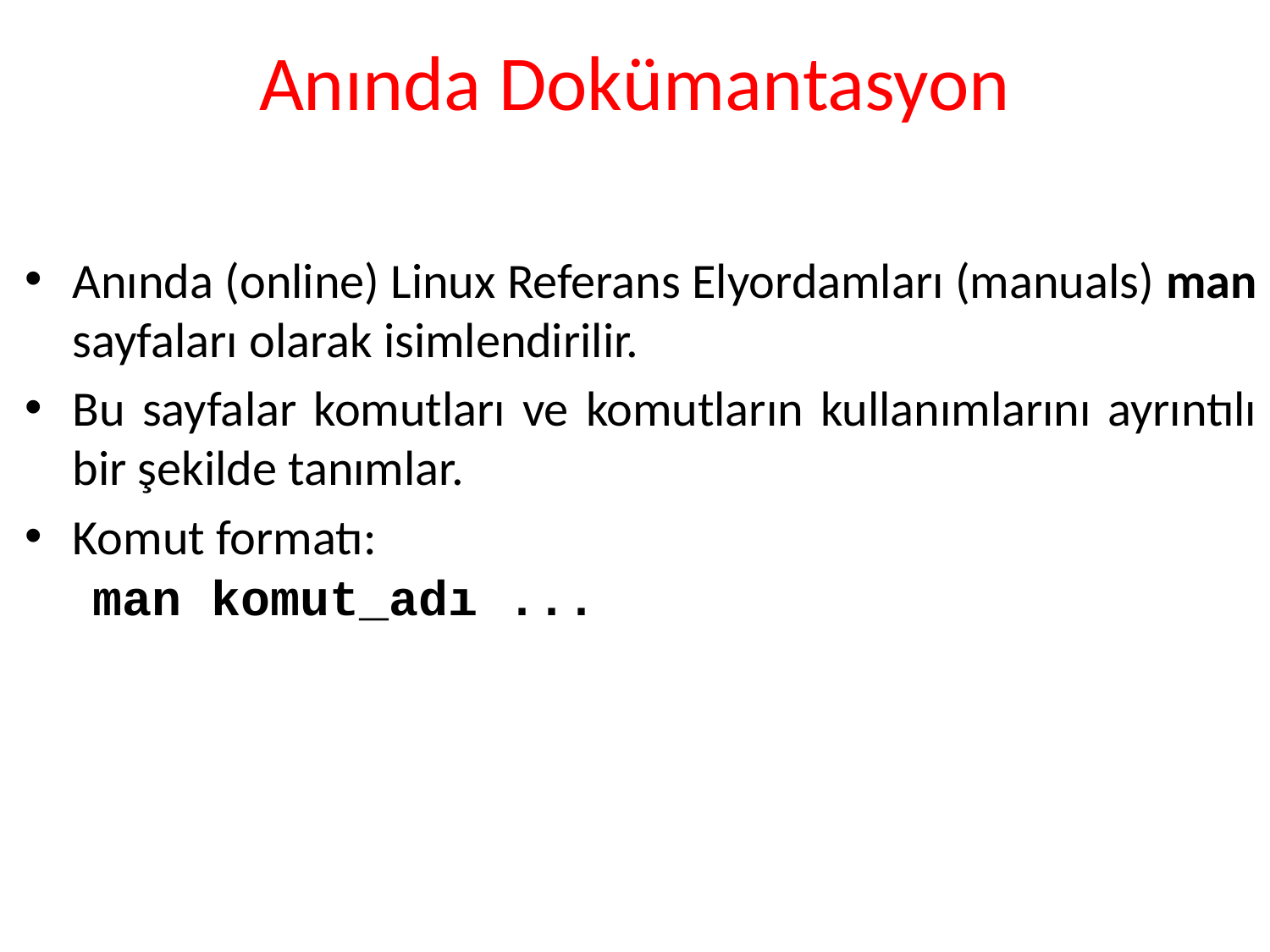

# Anında Dokümantasyon
Anında (online) Linux Referans Elyordamları (manuals) man sayfaları olarak isimlendirilir.
Bu sayfalar komutları ve komutların kullanımlarını ayrıntılı bir şekilde tanımlar.
Komut formatı:
man komut_adı ...